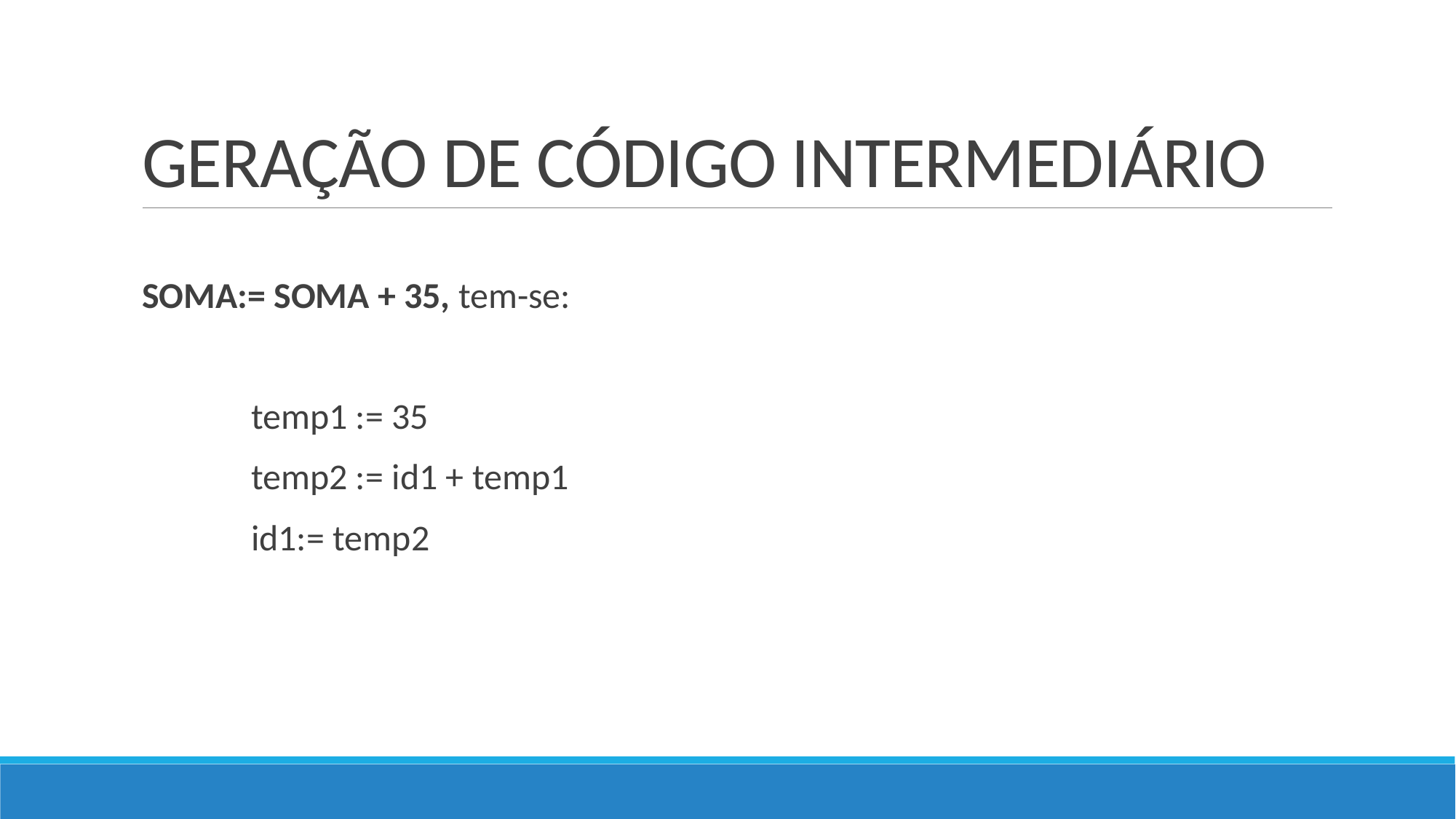

# GERAÇÃO DE CÓDIGO INTERMEDIÁRIO
SOMA:= SOMA + 35, tem-se:

		temp1 := 35
		temp2 := id1 + temp1
		id1:= temp2